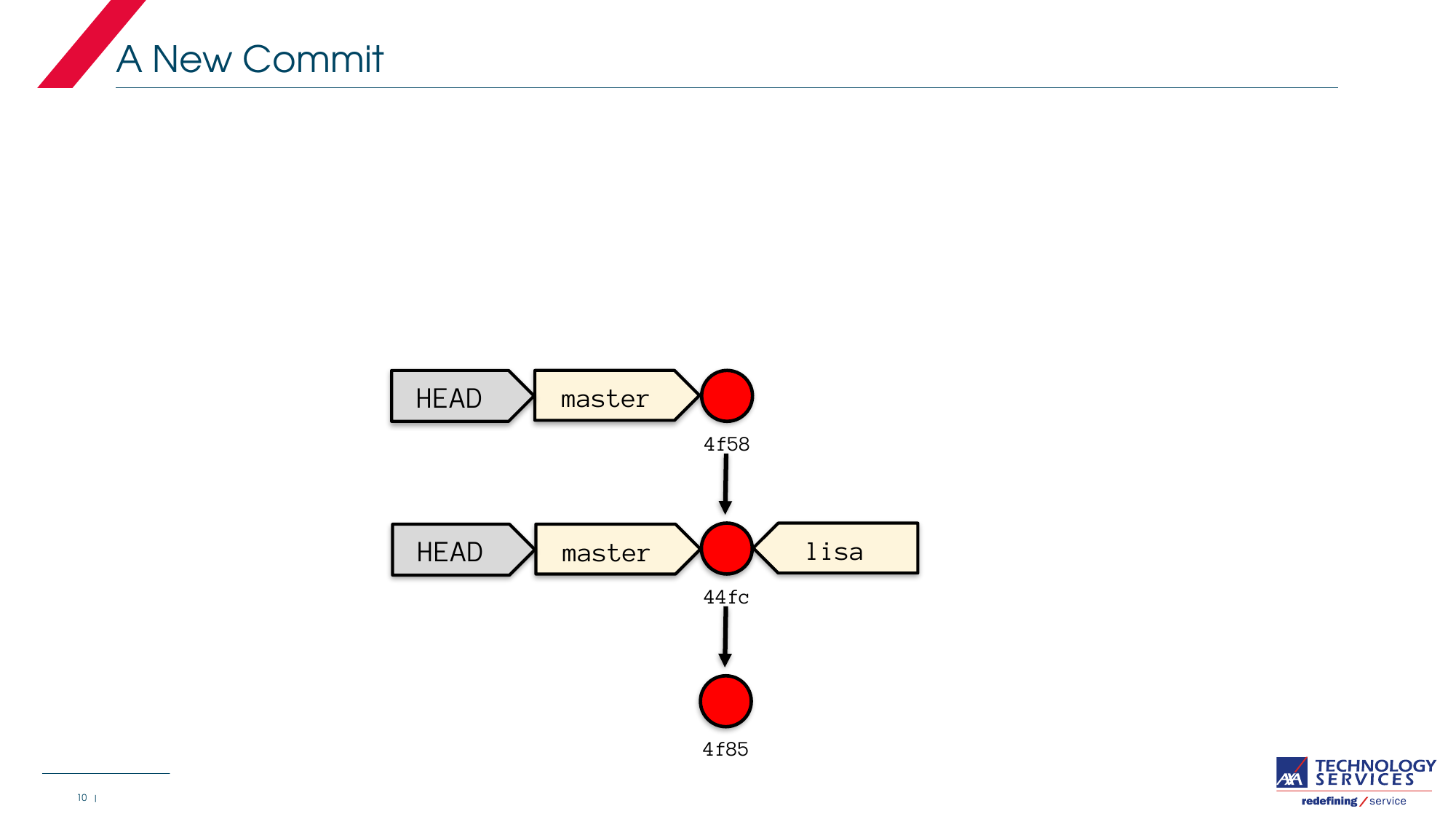

# A New Commit

 master
HEAD

4f58
 lisa
 master
HEAD

44fc

4f85
10   |